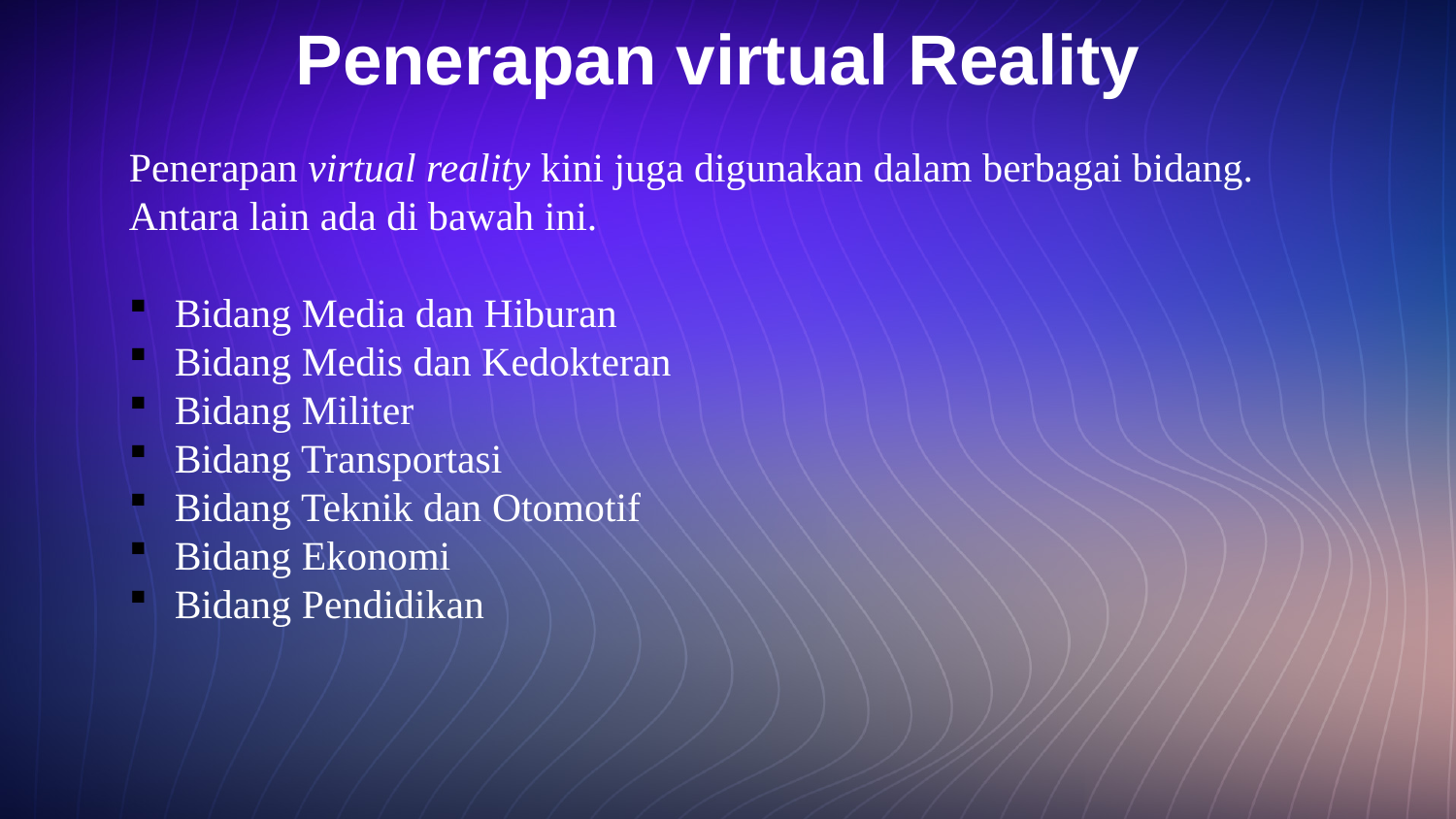

# Penerapan virtual Reality
Penerapan virtual reality kini juga digunakan dalam berbagai bidang. Antara lain ada di bawah ini.

Bidang Media dan Hiburan
Bidang Medis dan Kedokteran
Bidang Militer
Bidang Transportasi
Bidang Teknik dan Otomotif
Bidang Ekonomi
Bidang Pendidikan